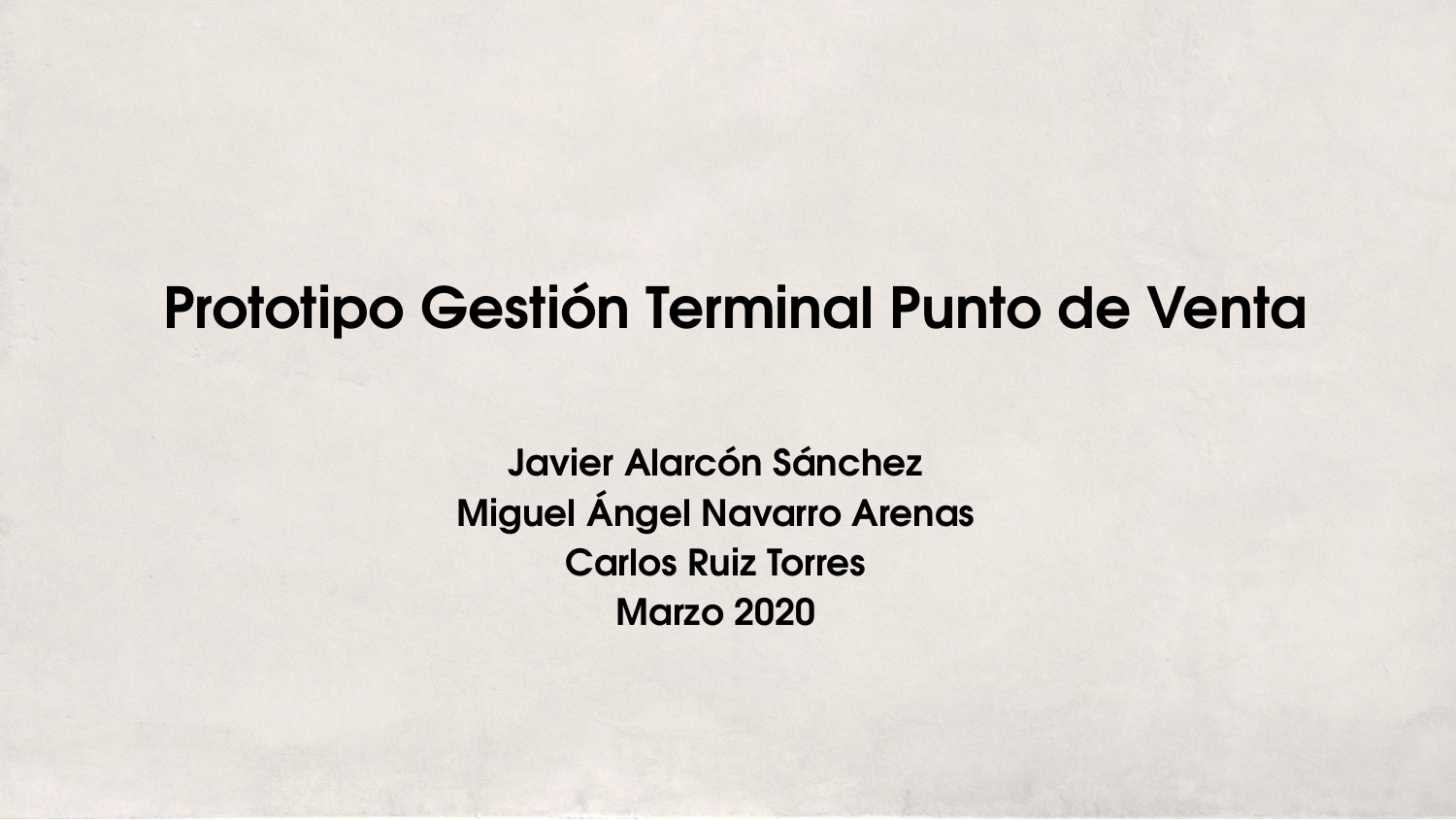

# Prototipo Gestión Terminal Punto de Venta
Javier Alarcón Sánchez
Miguel Ángel Navarro Arenas
Carlos Ruiz Torres
Marzo 2020